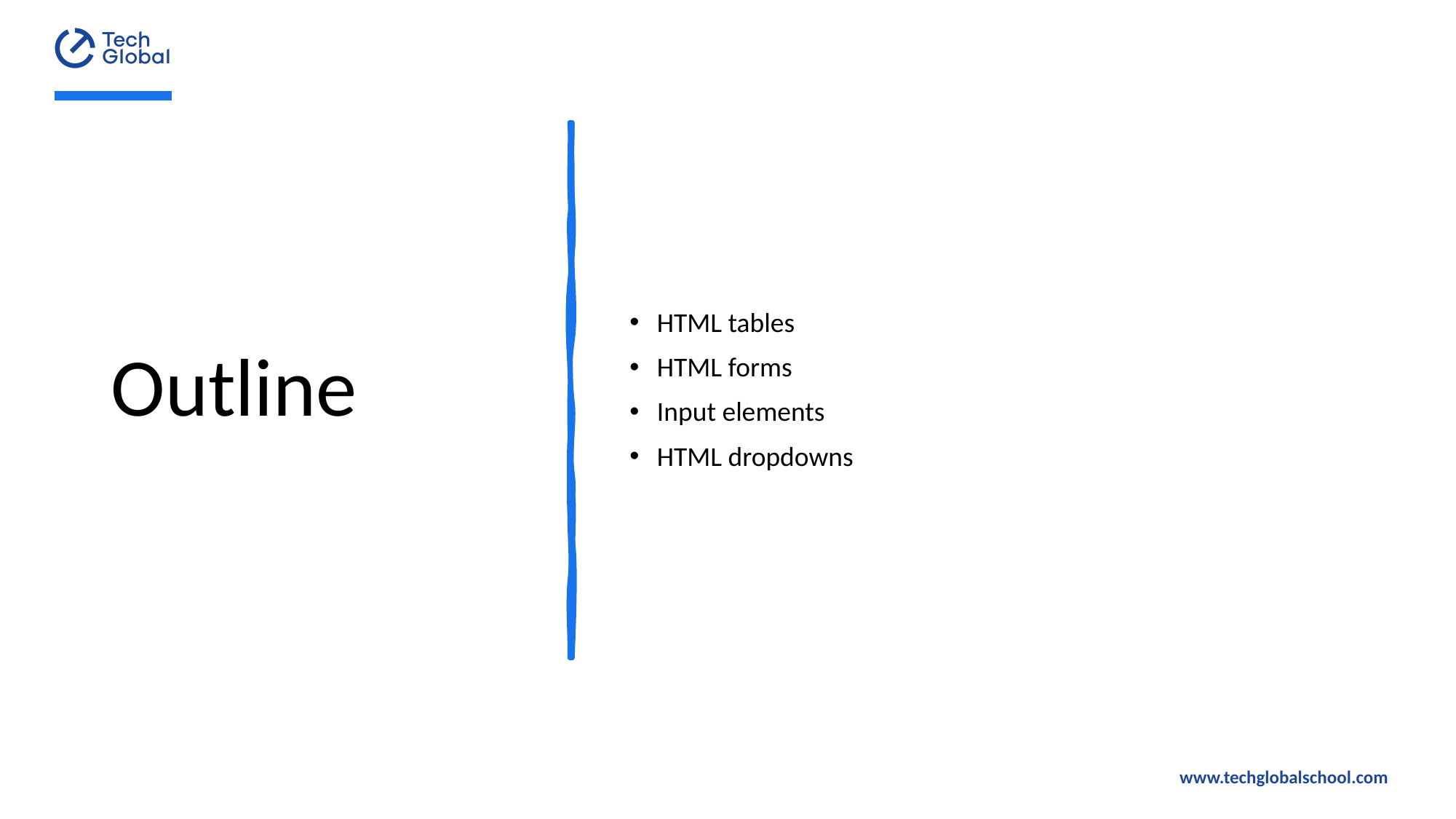

# Outline
HTML tables
HTML forms
Input elements
HTML dropdowns